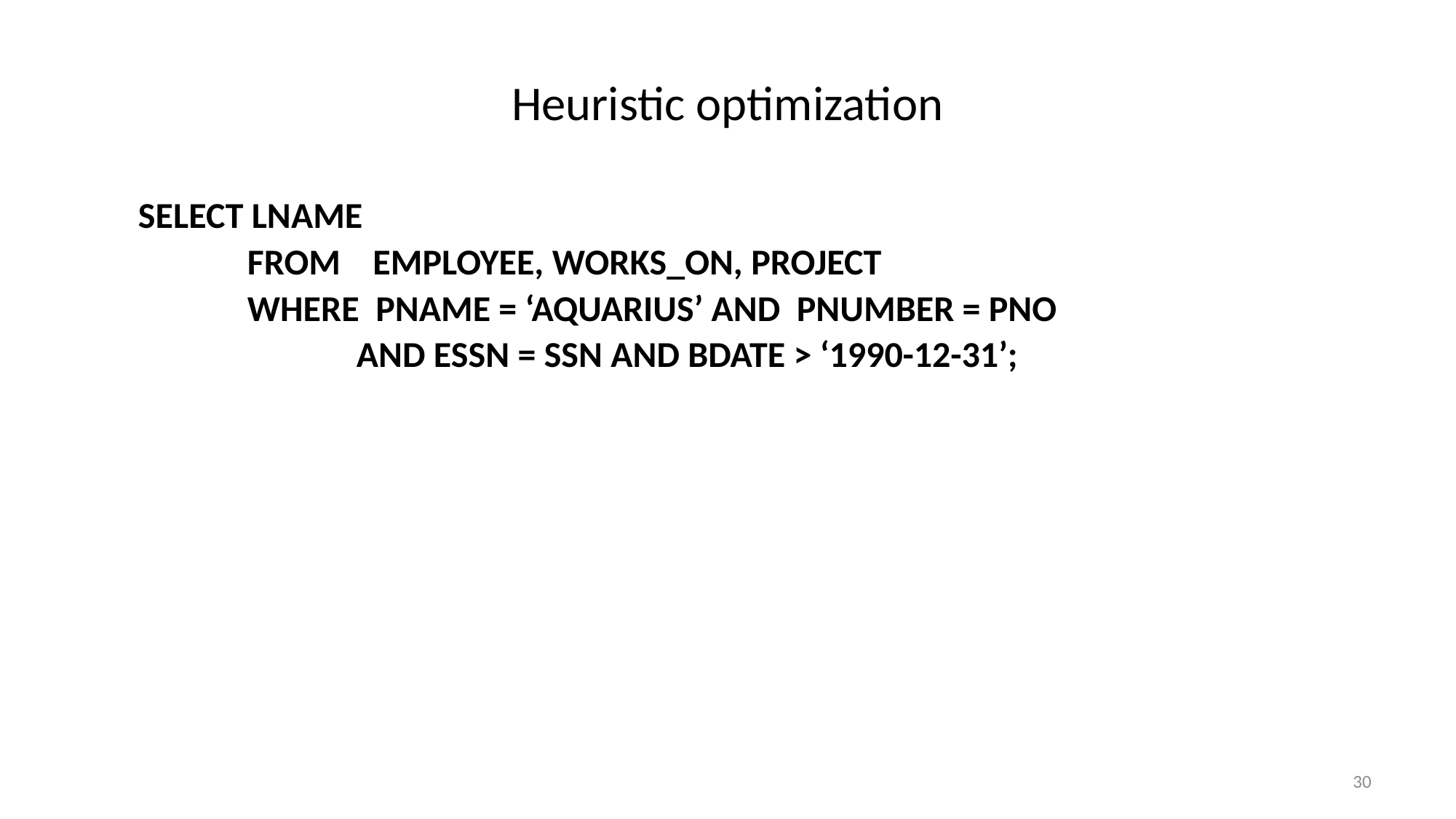

# Heuristic optimization
SELECT LNAME
	FROM 	  EMPLOYEE, WORKS_ON, PROJECT
	WHERE  PNAME = ‘AQUARIUS’ AND  PNUMBER = PNO
		AND ESSN = SSN AND BDATE > ‘1990-12-31’;
30